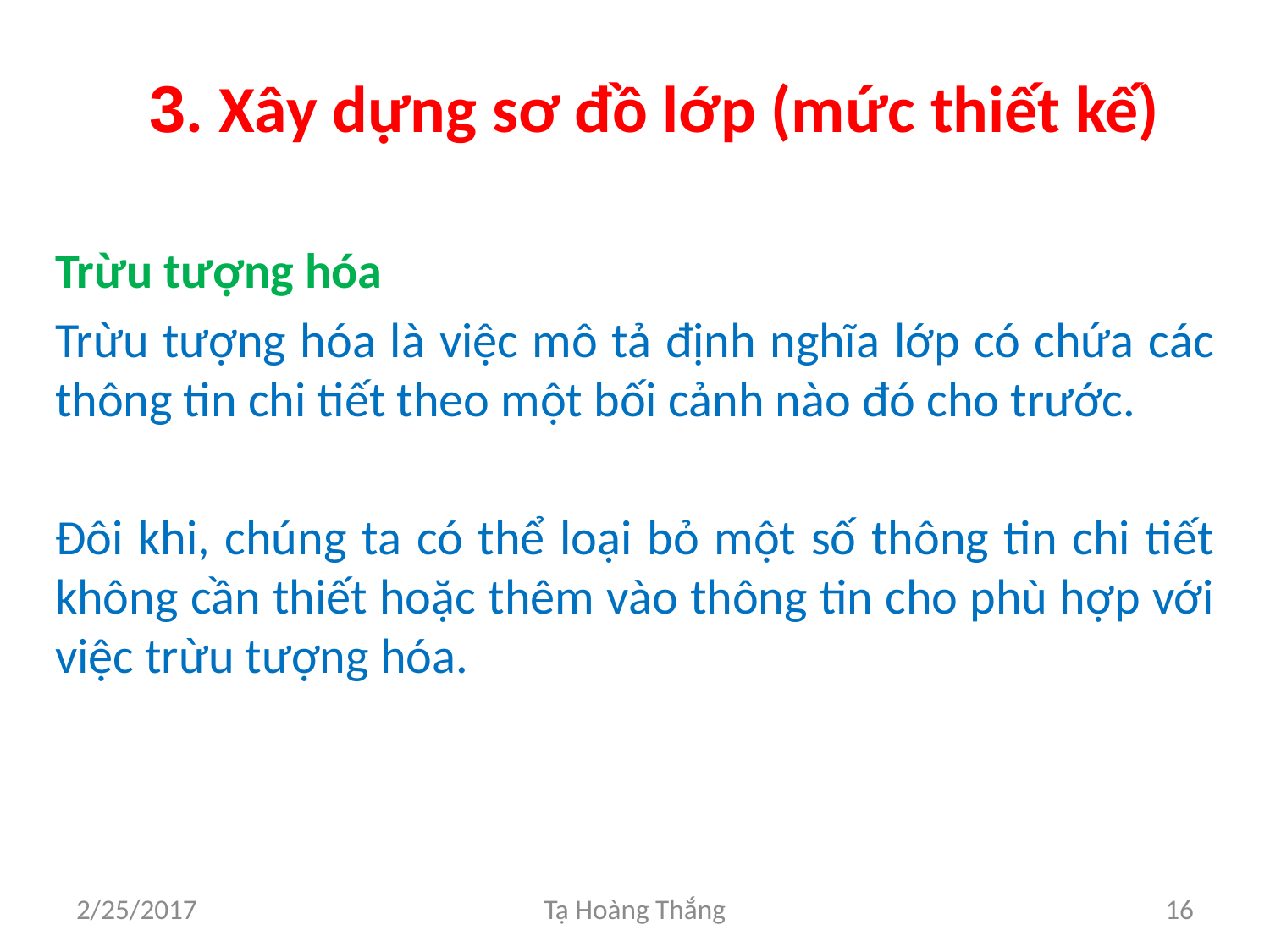

# 3. Xây dựng sơ đồ lớp (mức thiết kế)
Trừu tượng hóa
Trừu tượng hóa là việc mô tả định nghĩa lớp có chứa các thông tin chi tiết theo một bối cảnh nào đó cho trước.

Đôi khi, chúng ta có thể loại bỏ một số thông tin chi tiết không cần thiết hoặc thêm vào thông tin cho phù hợp với việc trừu tượng hóa.

2/25/2017
Tạ Hoàng Thắng
16